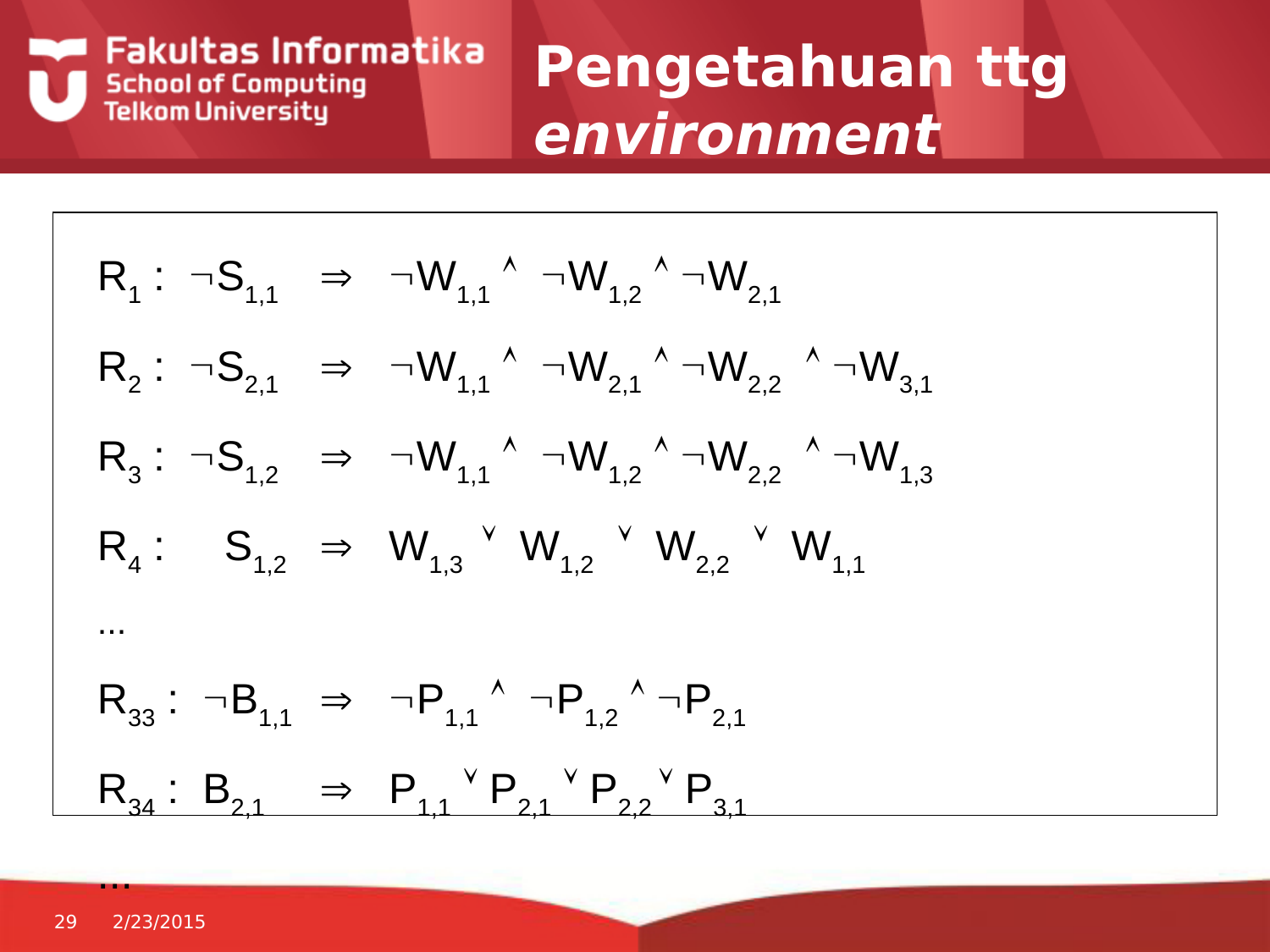

# Pengetahuan ttg environment
R1 :  ¬S1,1 	⇒   ¬W1,1 ∧  ¬W1,2 ∧ ¬W2,1
R2 :  ¬S2,1 	⇒   ¬W1,1 ∧  ¬W2,1 ∧ ¬W2,2  ∧ ¬W3,1
R3 :  ¬S1,2 	⇒   ¬W1,1 ∧  ¬W1,2 ∧ ¬W2,2  ∧ ¬W1,3
R4 :     S1,2 	⇒   W1,3  ∨  W1,2  ∨  W2,2  ∨  W1,1
...
R33 :  ¬B1,1 	⇒   ¬P1,1 ∧  ¬P1,2 ∧ ¬P2,1
R34 :  B2,1   	⇒   P1,1 ∨ P2,1 ∨ P2,2 ∨ P3,1
...
29
2/23/2015